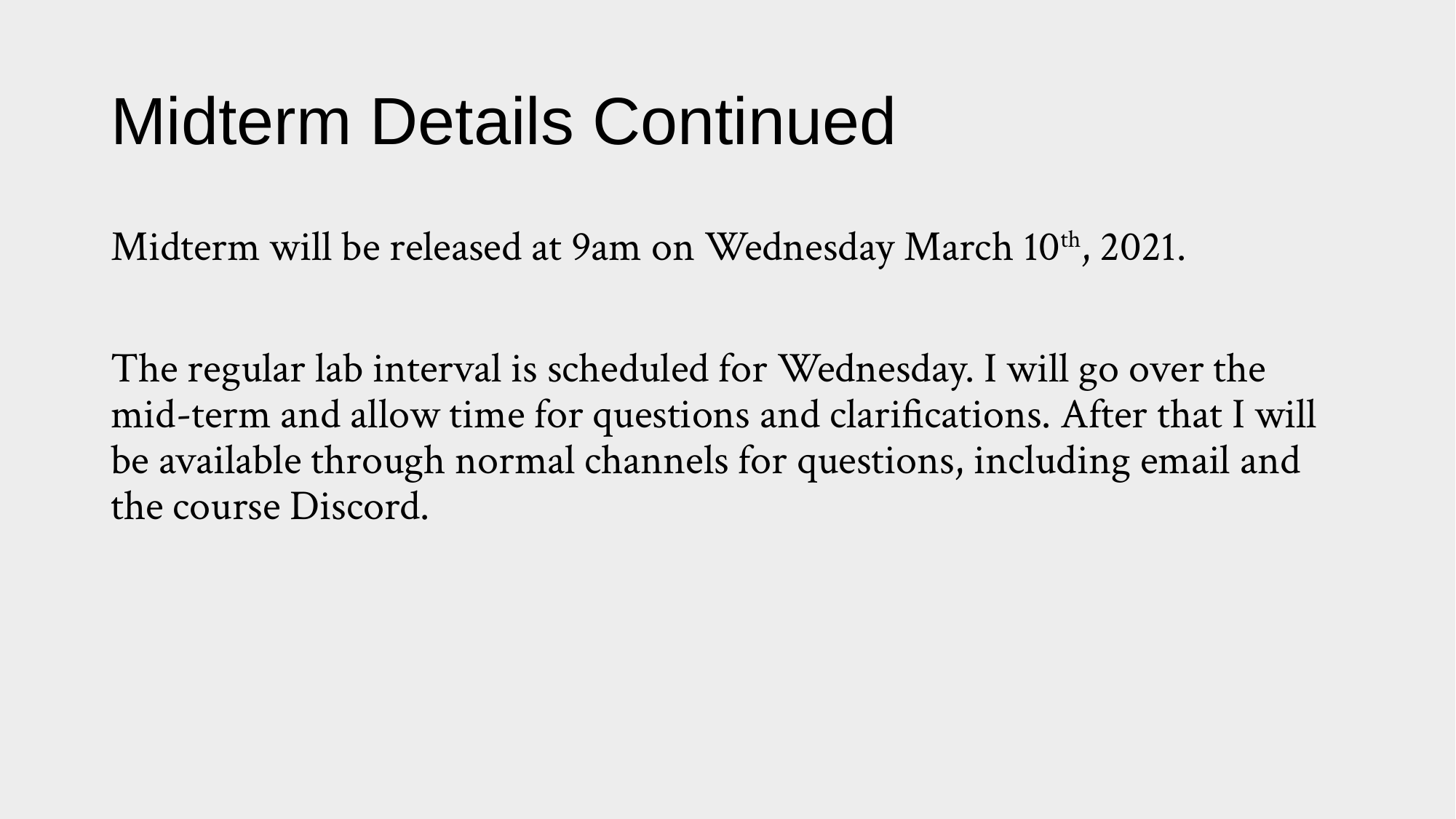

# Midterm Details Continued
Midterm will be released at 9am on Wednesday March 10th, 2021.

The regular lab interval is scheduled for Wednesday. I will go over the mid-term and allow time for questions and clarifications. After that I will be available through normal channels for questions, including email and the course Discord.